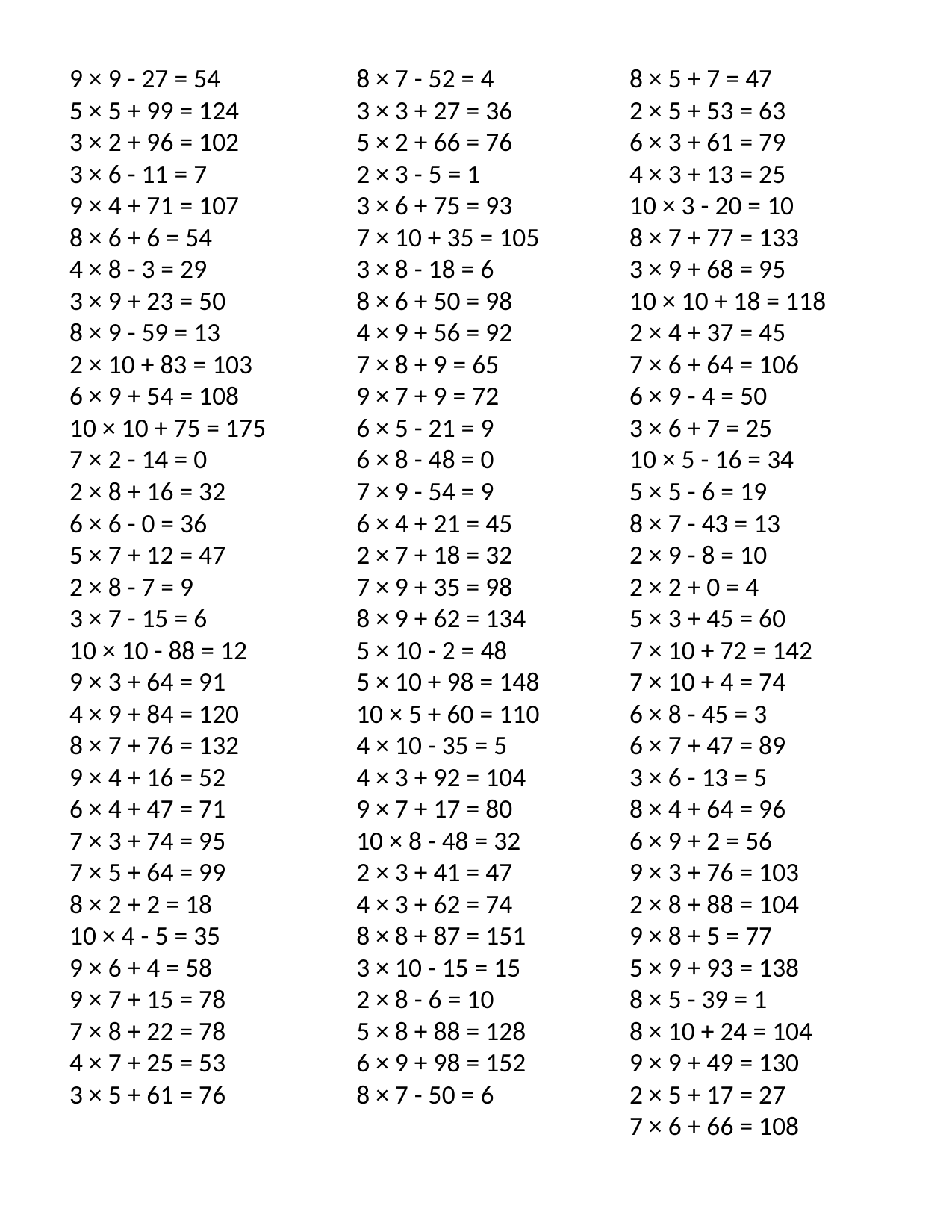

9 × 9 - 27 = 54
5 × 5 + 99 = 124
3 × 2 + 96 = 102
3 × 6 - 11 = 7
9 × 4 + 71 = 107
8 × 6 + 6 = 54
4 × 8 - 3 = 29
3 × 9 + 23 = 50
8 × 9 - 59 = 13
2 × 10 + 83 = 103
6 × 9 + 54 = 108
10 × 10 + 75 = 175
7 × 2 - 14 = 0
2 × 8 + 16 = 32
6 × 6 - 0 = 36
5 × 7 + 12 = 47
2 × 8 - 7 = 9
3 × 7 - 15 = 6
10 × 10 - 88 = 12
9 × 3 + 64 = 91
4 × 9 + 84 = 120
8 × 7 + 76 = 132
9 × 4 + 16 = 52
6 × 4 + 47 = 71
7 × 3 + 74 = 95
7 × 5 + 64 = 99
8 × 2 + 2 = 18
10 × 4 - 5 = 35
9 × 6 + 4 = 58
9 × 7 + 15 = 78
7 × 8 + 22 = 78
4 × 7 + 25 = 53
3 × 5 + 61 = 76

8 × 7 - 52 = 4
3 × 3 + 27 = 36
5 × 2 + 66 = 76
2 × 3 - 5 = 1
3 × 6 + 75 = 93
7 × 10 + 35 = 105
3 × 8 - 18 = 6
8 × 6 + 50 = 98
4 × 9 + 56 = 92
7 × 8 + 9 = 65
9 × 7 + 9 = 72
6 × 5 - 21 = 9
6 × 8 - 48 = 0
7 × 9 - 54 = 9
6 × 4 + 21 = 45
2 × 7 + 18 = 32
7 × 9 + 35 = 98
8 × 9 + 62 = 134
5 × 10 - 2 = 48
5 × 10 + 98 = 148
10 × 5 + 60 = 110
4 × 10 - 35 = 5
4 × 3 + 92 = 104
9 × 7 + 17 = 80
10 × 8 - 48 = 32
2 × 3 + 41 = 47
4 × 3 + 62 = 74
8 × 8 + 87 = 151
3 × 10 - 15 = 15
2 × 8 - 6 = 10
5 × 8 + 88 = 128
6 × 9 + 98 = 152
8 × 7 - 50 = 6

8 × 5 + 7 = 47
2 × 5 + 53 = 63
6 × 3 + 61 = 79
4 × 3 + 13 = 25
10 × 3 - 20 = 10
8 × 7 + 77 = 133
3 × 9 + 68 = 95
10 × 10 + 18 = 118
2 × 4 + 37 = 45
7 × 6 + 64 = 106
6 × 9 - 4 = 50
3 × 6 + 7 = 25
10 × 5 - 16 = 34
5 × 5 - 6 = 19
8 × 7 - 43 = 13
2 × 9 - 8 = 10
2 × 2 + 0 = 4
5 × 3 + 45 = 60
7 × 10 + 72 = 142
7 × 10 + 4 = 74
6 × 8 - 45 = 3
6 × 7 + 47 = 89
3 × 6 - 13 = 5
8 × 4 + 64 = 96
6 × 9 + 2 = 56
9 × 3 + 76 = 103
2 × 8 + 88 = 104
9 × 8 + 5 = 77
5 × 9 + 93 = 138
8 × 5 - 39 = 1
8 × 10 + 24 = 104
9 × 9 + 49 = 130
2 × 5 + 17 = 27
7 × 6 + 66 = 108